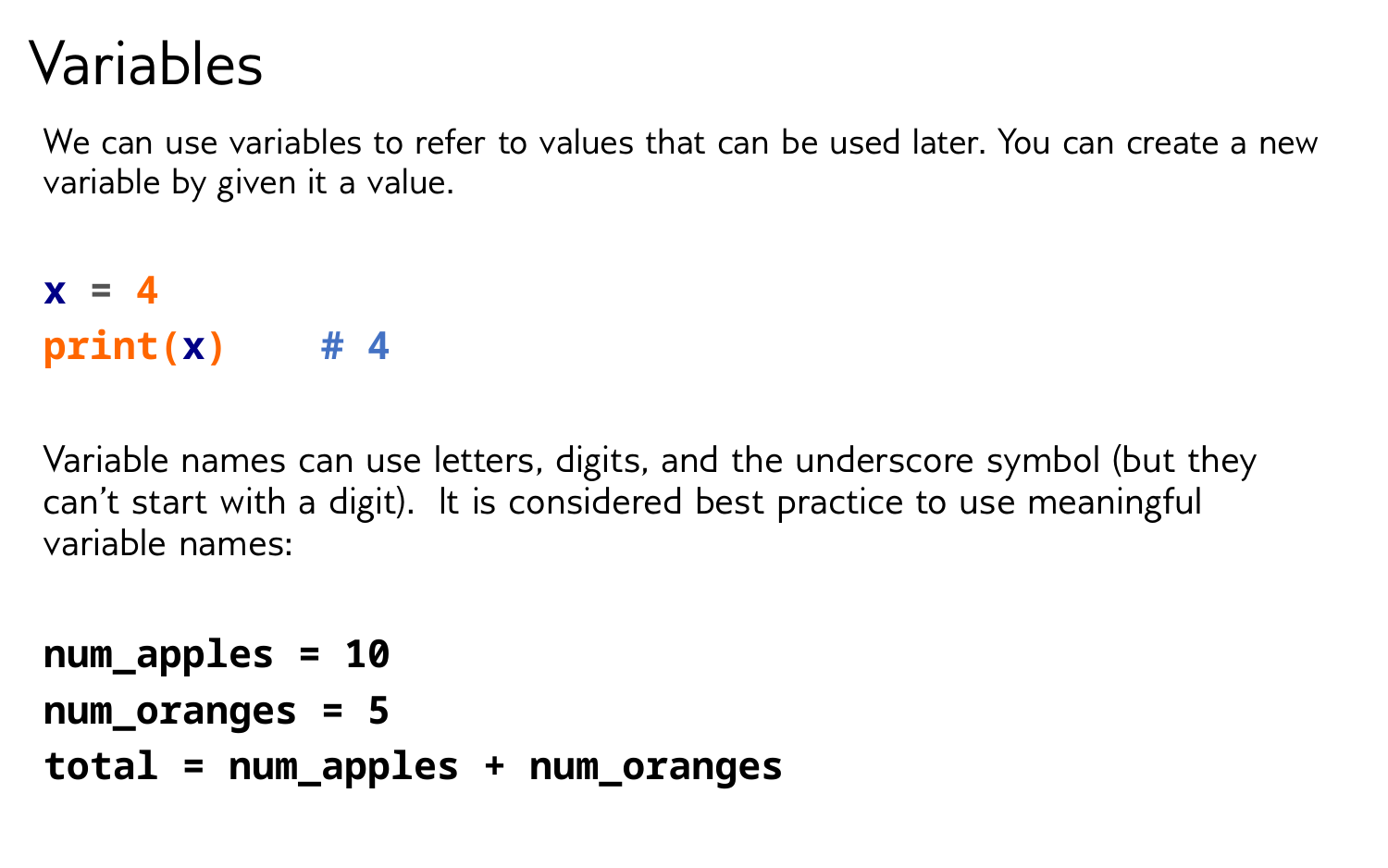

# Variables
We can use variables to refer to values that can be used later. You can create a new variable by given it a value.

x = 4
print(x)   	# 4

Variable names can use letters, digits, and the underscore symbol (but they can’t start with a digit).  It is considered best practice to use meaningful variable names:

num_apples = 10
num_oranges = 5
total = num_apples + num_oranges